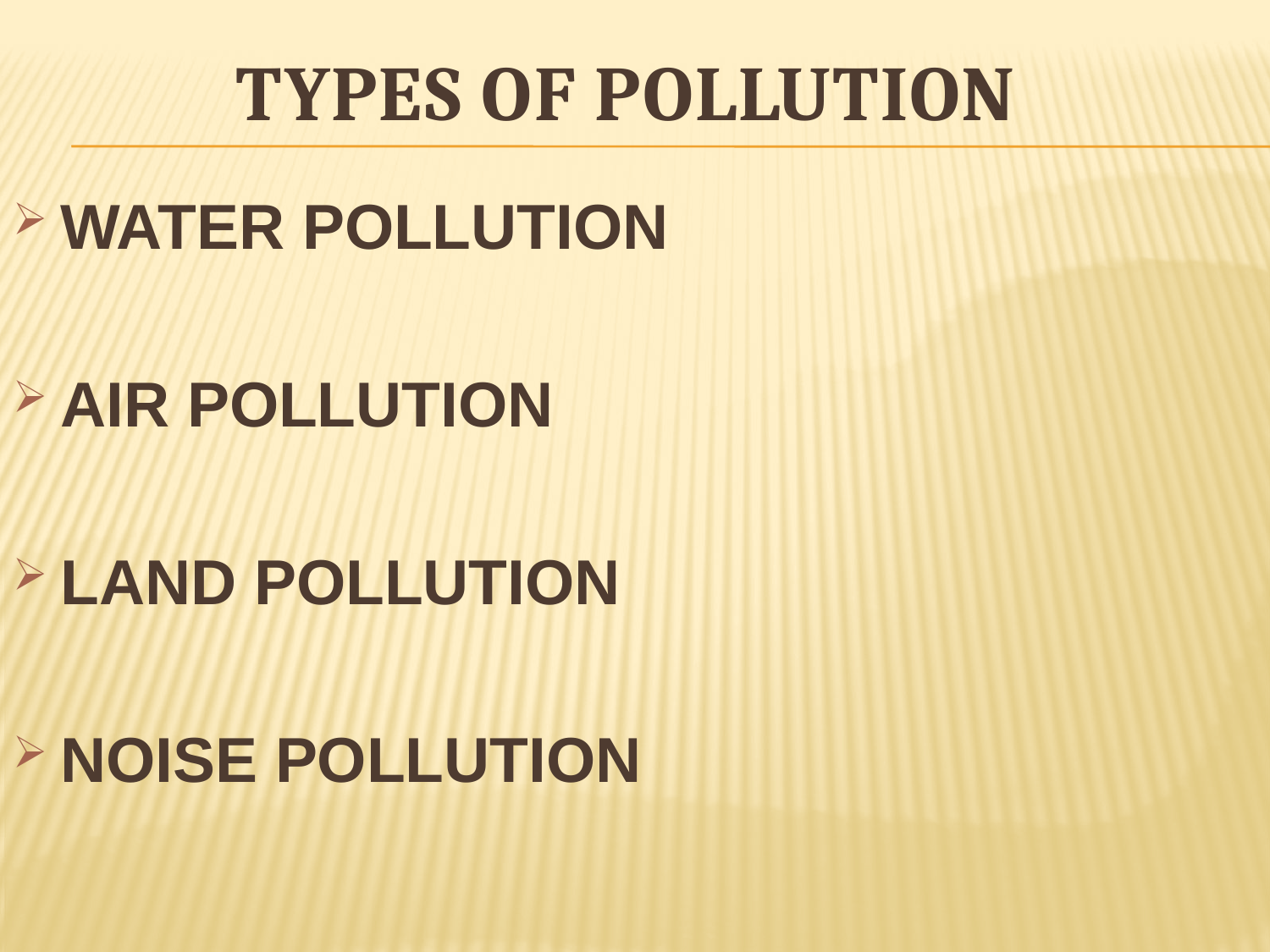

# Types of Pollution
WATER POLLUTION

AIR POLLUTION

LAND POLLUTION

NOISE POLLUTION